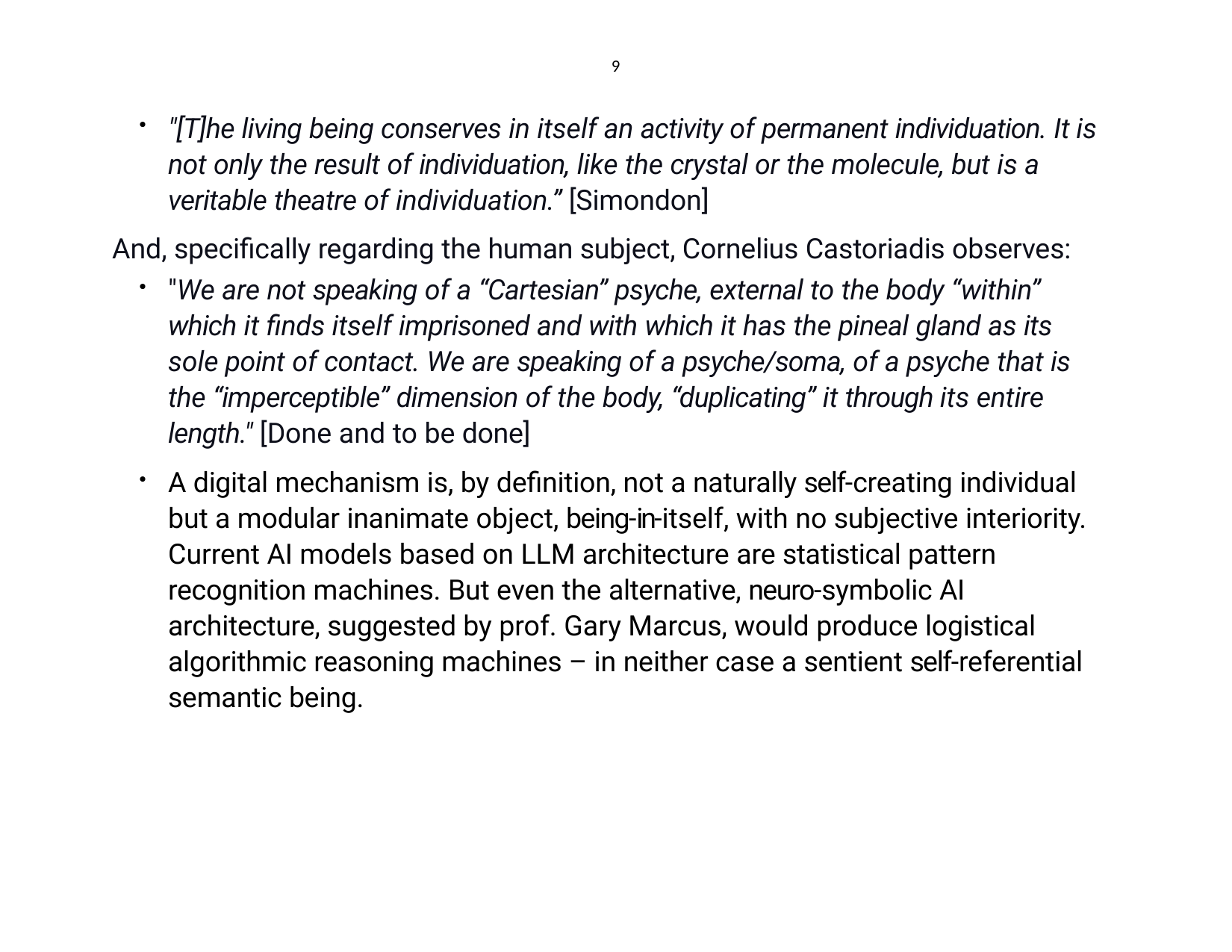

9
"[T]he living being conserves in itself an activity of permanent individuation. It is not only the result of individuation, like the crystal or the molecule, but is a veritable theatre of individuation.” [Simondon]
And, specifically regarding the human subject, Cornelius Castoriadis observes:
"We are not speaking of a “Cartesian” psyche, external to the body “within” which it finds itself imprisoned and with which it has the pineal gland as its sole point of contact. We are speaking of a psyche/soma, of a psyche that is the “imperceptible” dimension of the body, “duplicating” it through its entire length." [Done and to be done]
A digital mechanism is, by definition, not a naturally self-creating individual but a modular inanimate object, being-in-itself, with no subjective interiority. Current AI models based on LLM architecture are statistical pattern recognition machines. But even the alternative, neuro-symbolic AI architecture, suggested by prof. Gary Marcus, would produce logistical algorithmic reasoning machines – in neither case a sentient self-referential semantic being.